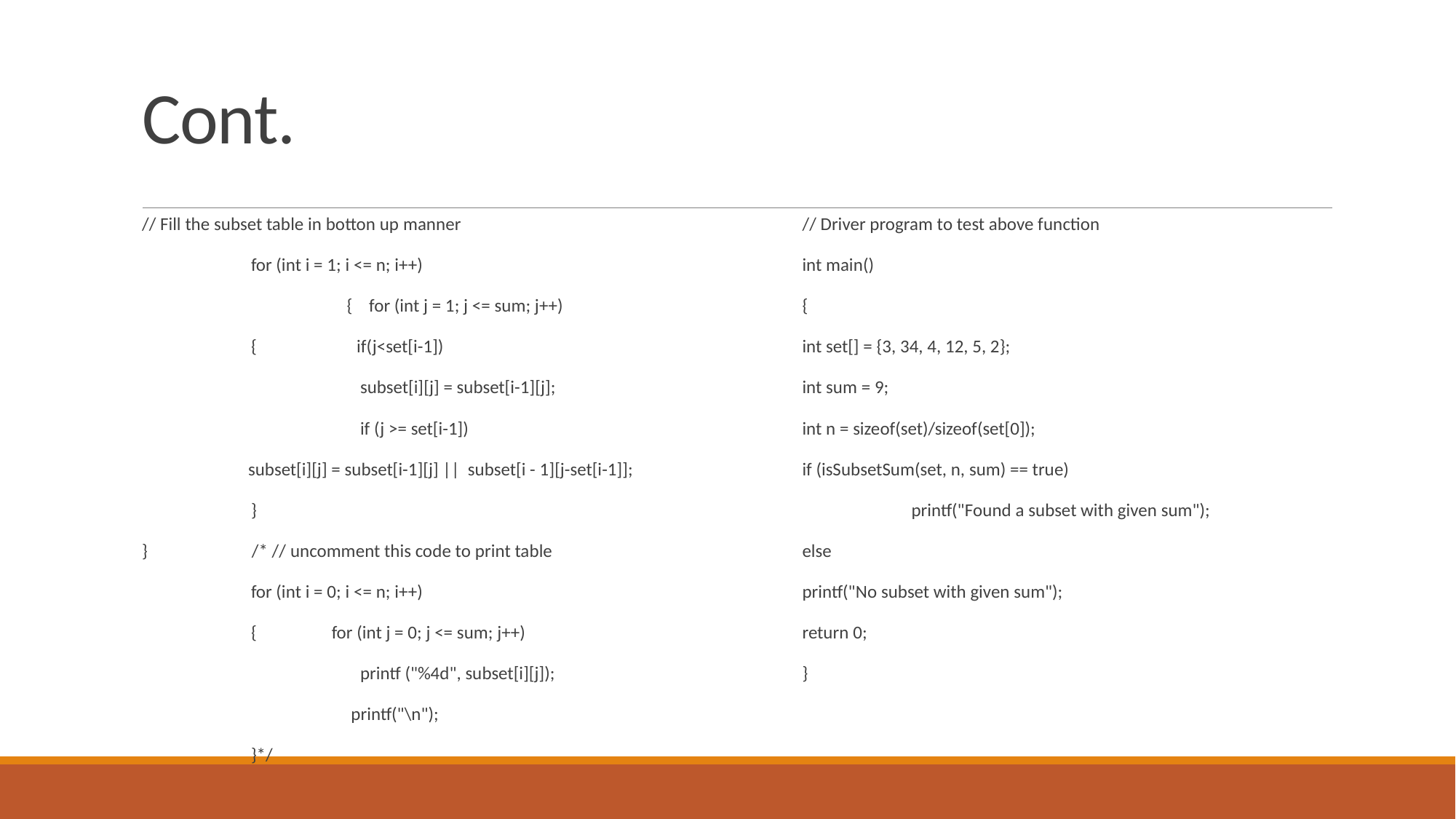

# Cont.
// Fill the subset table in botton up manner
	for (int i = 1; i <= n; i++)
                                                 {    for (int j = 1; j <= sum; j++)
	{                        if(j<set[i-1])
		subset[i][j] = subset[i-1][j];
		if (j >= set[i-1])
                            subset[i][j] = subset[i-1][j] ||  subset[i - 1][j-set[i-1]];
	}
}                         /* // uncomment this code to print table
	for (int i = 0; i <= n; i++)
	{                  for (int j = 0; j <= sum; j++)
		printf ("%4d", subset[i][j]);
                                                  printf("\n");
	}*/

	return subset[n][sum];
}
// Driver program to test above function
int main()
{
int set[] = {3, 34, 4, 12, 5, 2};
int sum = 9;
int n = sizeof(set)/sizeof(set[0]);
if (isSubsetSum(set, n, sum) == true)
	printf("Found a subset with given sum");
else
printf("No subset with given sum");
return 0;
}